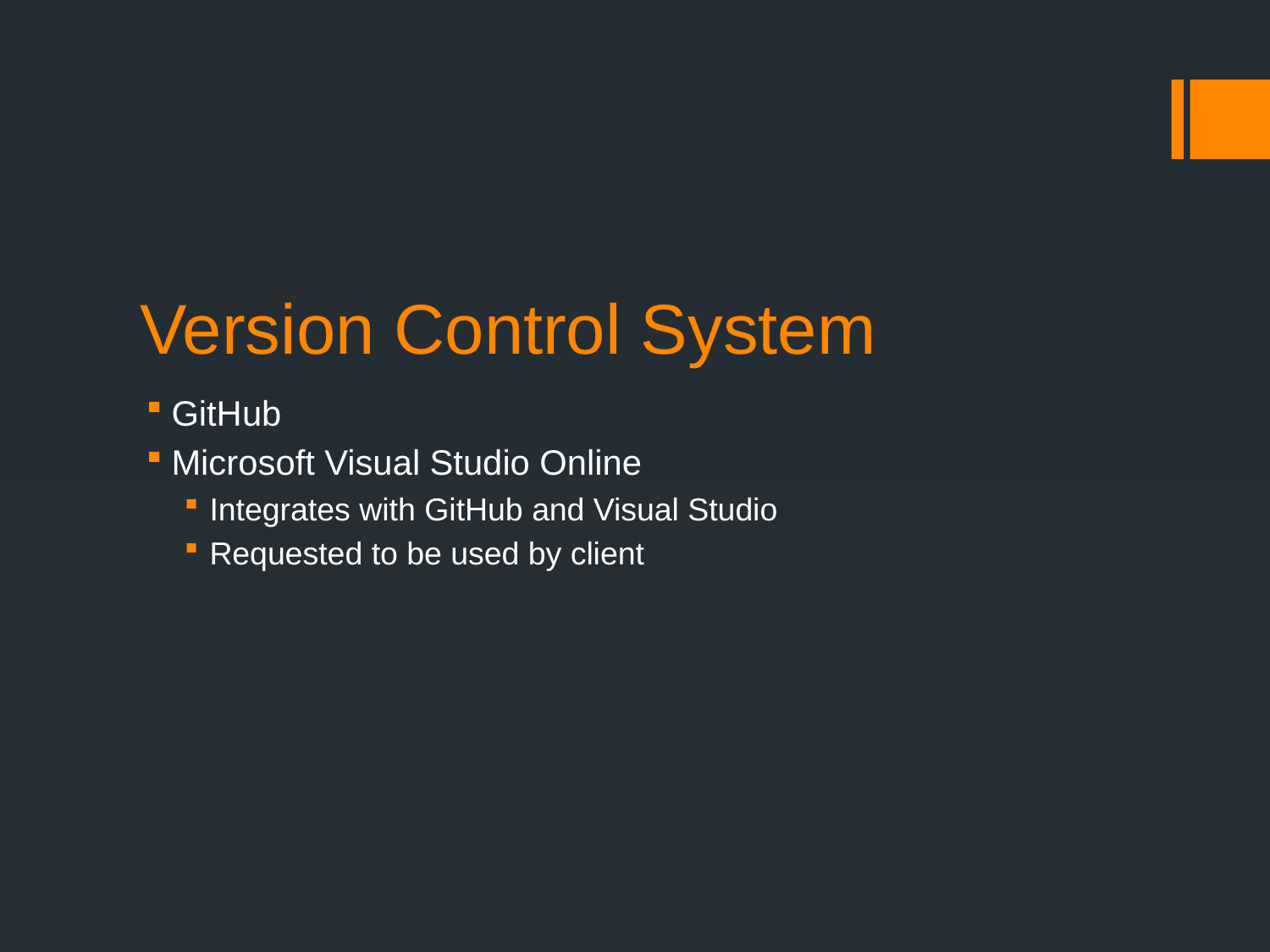

# Version Control System
GitHub
Microsoft Visual Studio Online
Integrates with GitHub and Visual Studio
Requested to be used by client